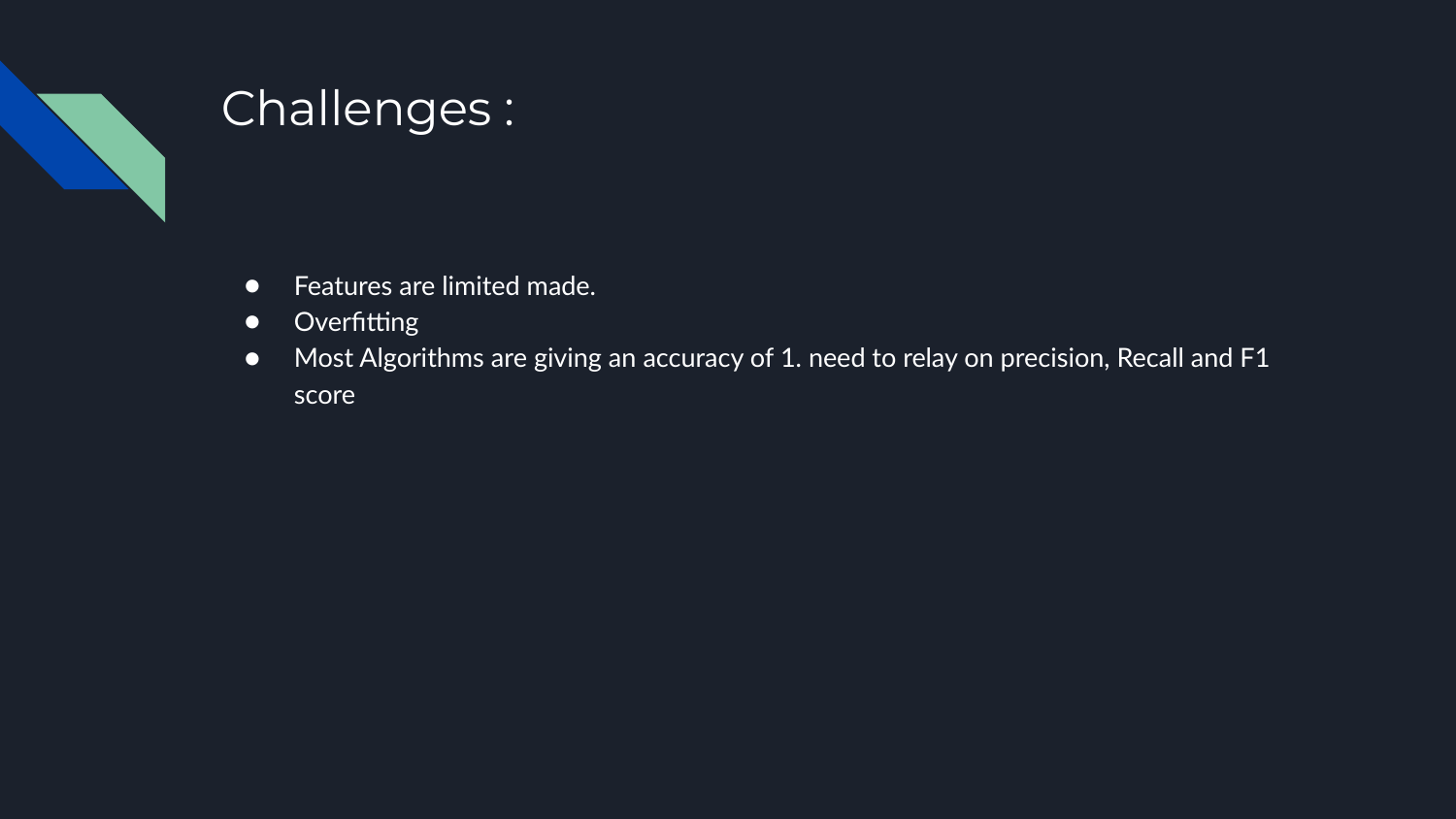

# Challenges :
Features are limited made.
Overfitting
Most Algorithms are giving an accuracy of 1. need to relay on precision, Recall and F1 score